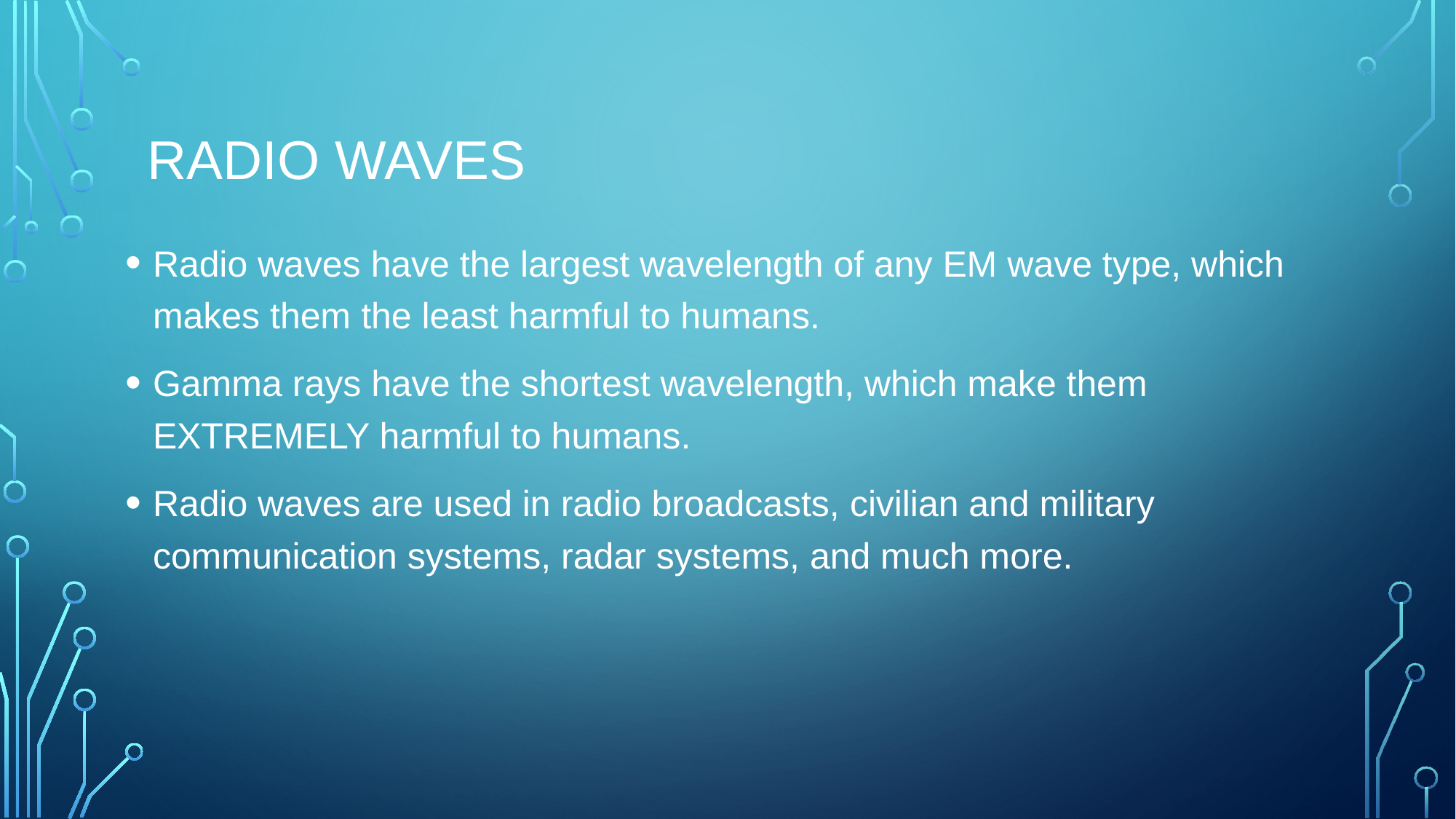

# Radio Waves
Radio waves have the largest wavelength of any EM wave type, which makes them the least harmful to humans.
Gamma rays have the shortest wavelength, which make them EXTREMELY harmful to humans.
Radio waves are used in radio broadcasts, civilian and military communication systems, radar systems, and much more.